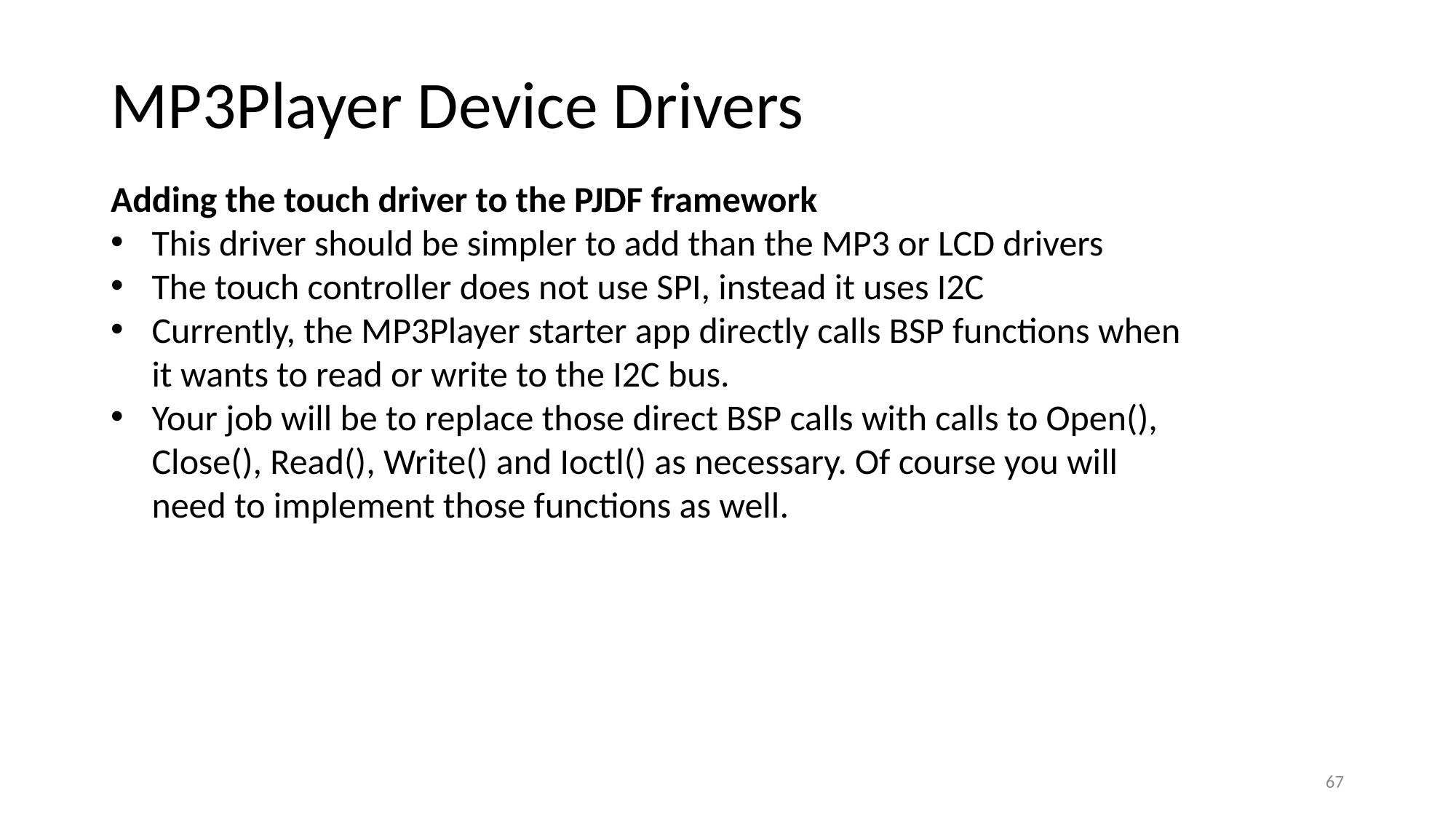

# MP3Player Device Drivers
Adding the touch driver to the PJDF framework
This driver should be simpler to add than the MP3 or LCD drivers
The touch controller does not use SPI, instead it uses I2C
Currently, the MP3Player starter app directly calls BSP functions when it wants to read or write to the I2C bus.
Your job will be to replace those direct BSP calls with calls to Open(), Close(), Read(), Write() and Ioctl() as necessary. Of course you will need to implement those functions as well.
67